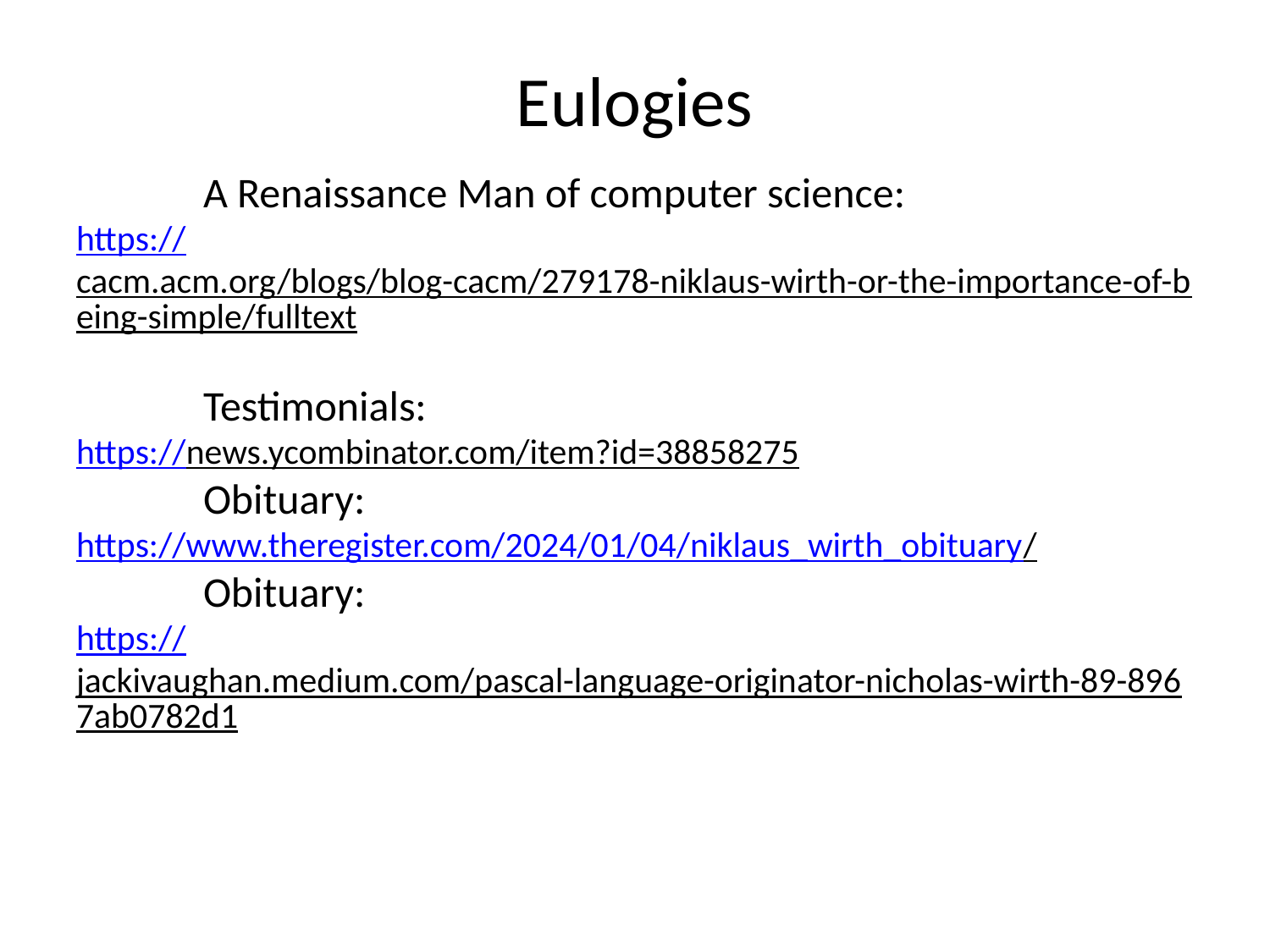

# Eulogies
	A Renaissance Man of computer science:
https://cacm.acm.org/blogs/blog-cacm/279178-niklaus-wirth-or-the-importance-of-being-simple/fulltext
	Testimonials:
https://news.ycombinator.com/item?id=38858275
	Obituary:
https://www.theregister.com/2024/01/04/niklaus_wirth_obituary/
	Obituary:
https://jackivaughan.medium.com/pascal-language-originator-nicholas-wirth-89-8967ab0782d1